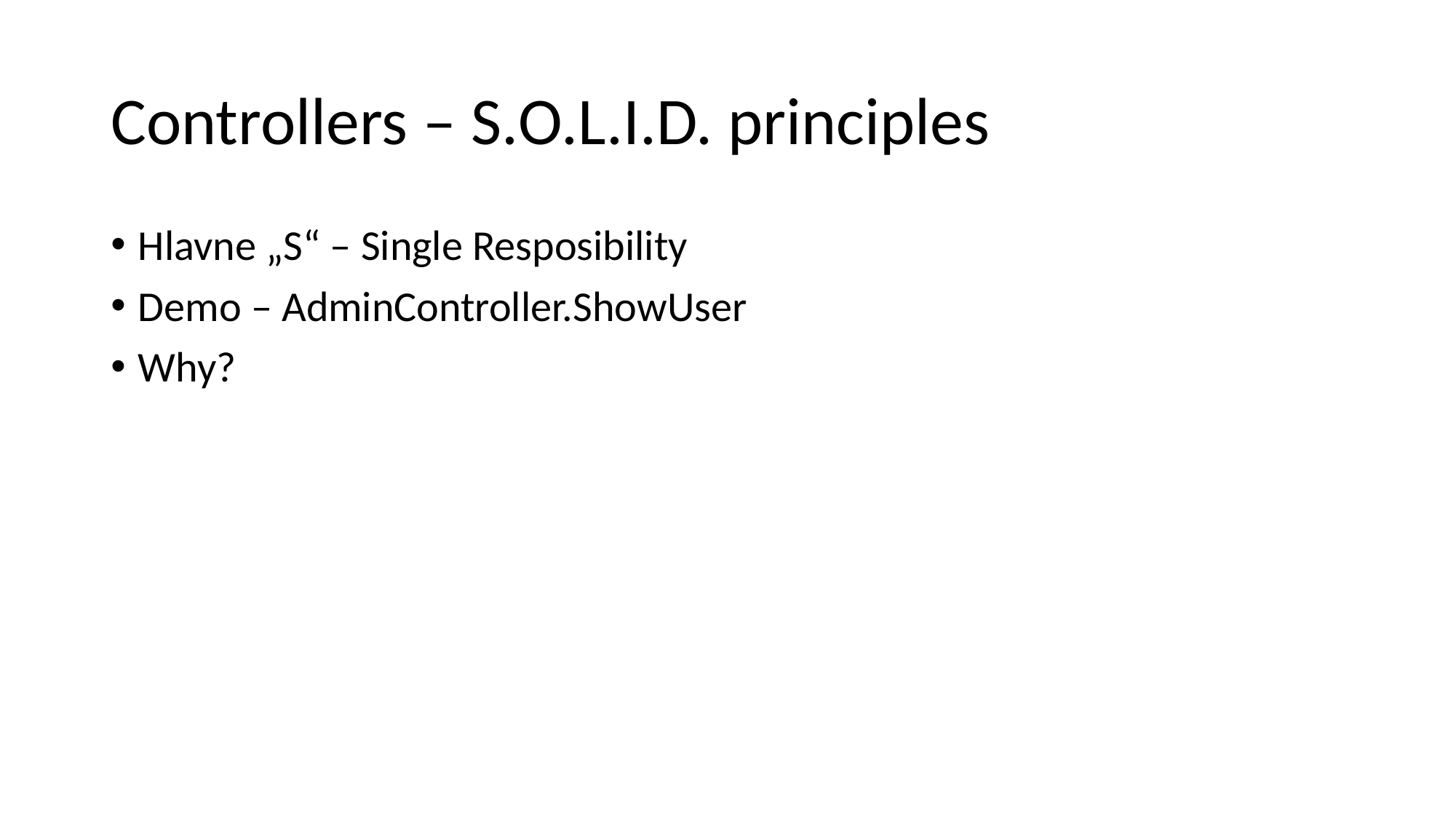

# Controllers – S.O.L.I.D. principles
Hlavne „S“ – Single Resposibility
Demo – AdminController.ShowUser
Why?